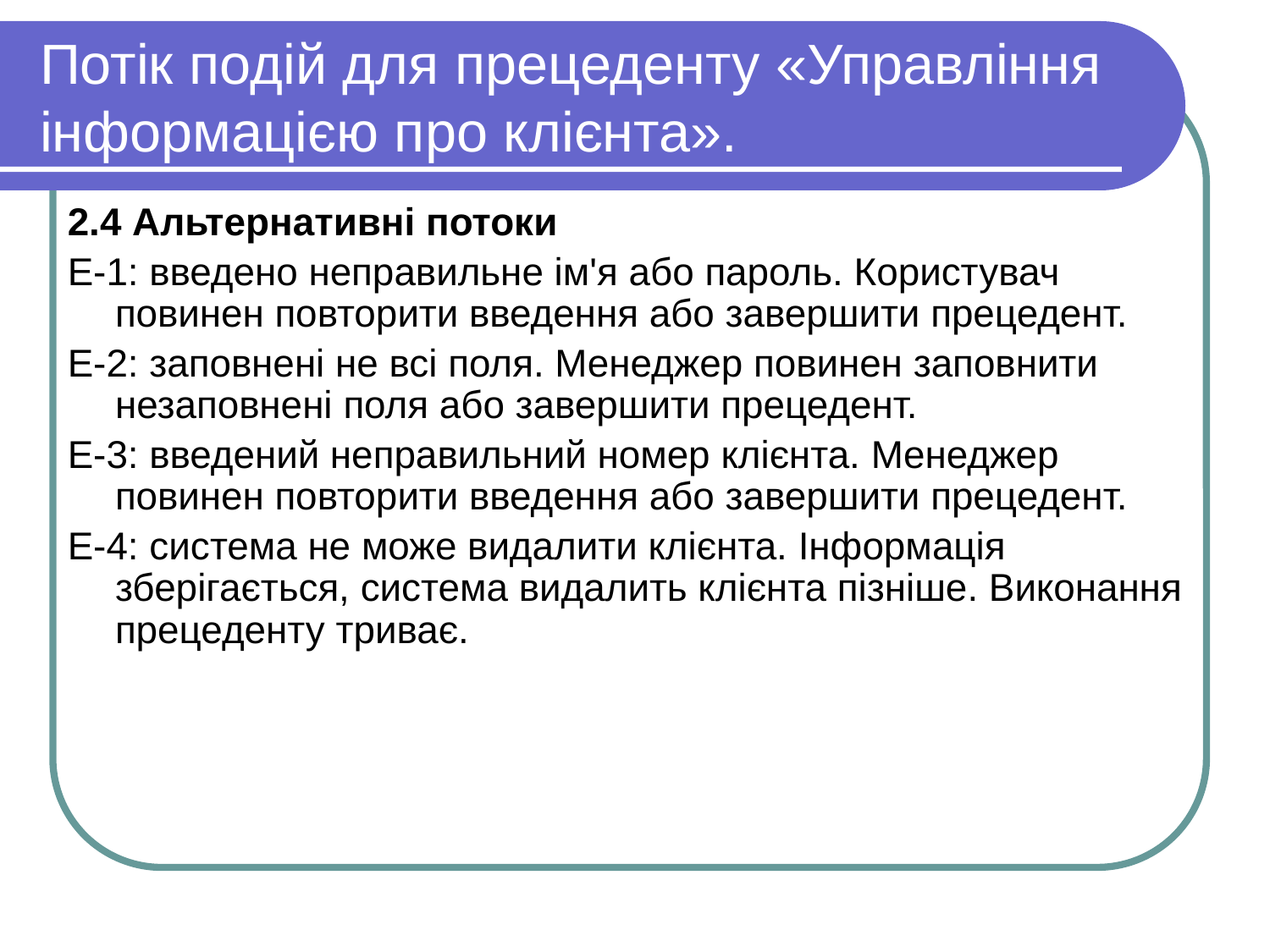

# Потік подій для прецеденту «Управління інформацією про клієнта».
2.4 Альтернативні потоки
Е-1: введено неправильне ім'я або пароль. Користувач повинен повторити введення або завершити прецедент.
Е-2: заповнені не всі поля. Менеджер повинен заповнити незаповнені поля або завершити прецедент.
Е-3: введений неправильний номер клієнта. Менеджер повинен повторити введення або завершити прецедент.
Е-4: система не може видалити клієнта. Інформація зберігається, система видалить клієнта пізніше. Виконання прецеденту триває.